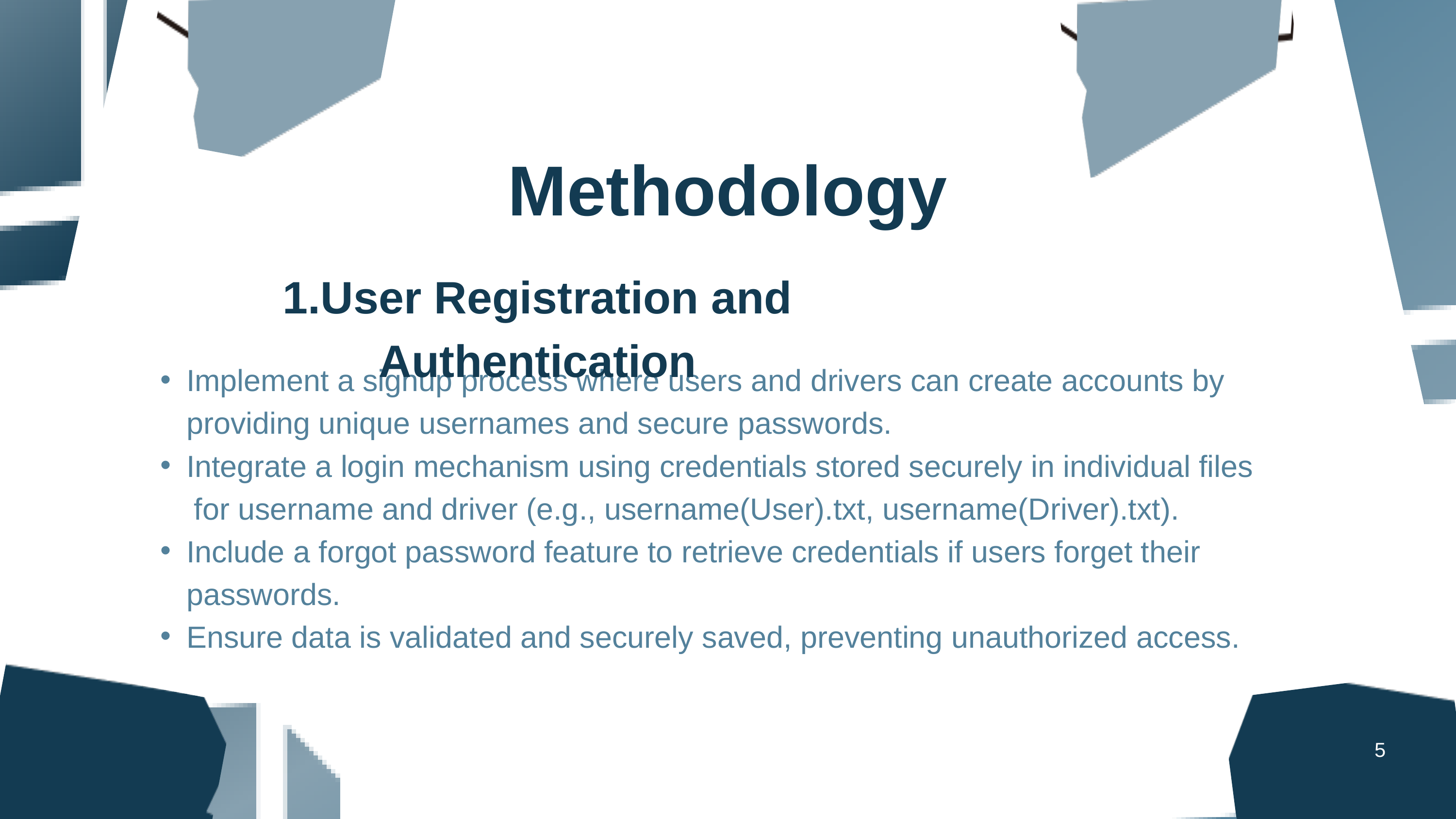

Methodology
1.User Registration and Authentication
Implement a signup process where users and drivers can create accounts by providing unique usernames and secure passwords.
Integrate a login mechanism using credentials stored securely in individual files
       for username and driver (e.g., username(User).txt, username(Driver).txt).
Include a forgot password feature to retrieve credentials if users forget their passwords.
Ensure data is validated and securely saved, preventing unauthorized access.

5